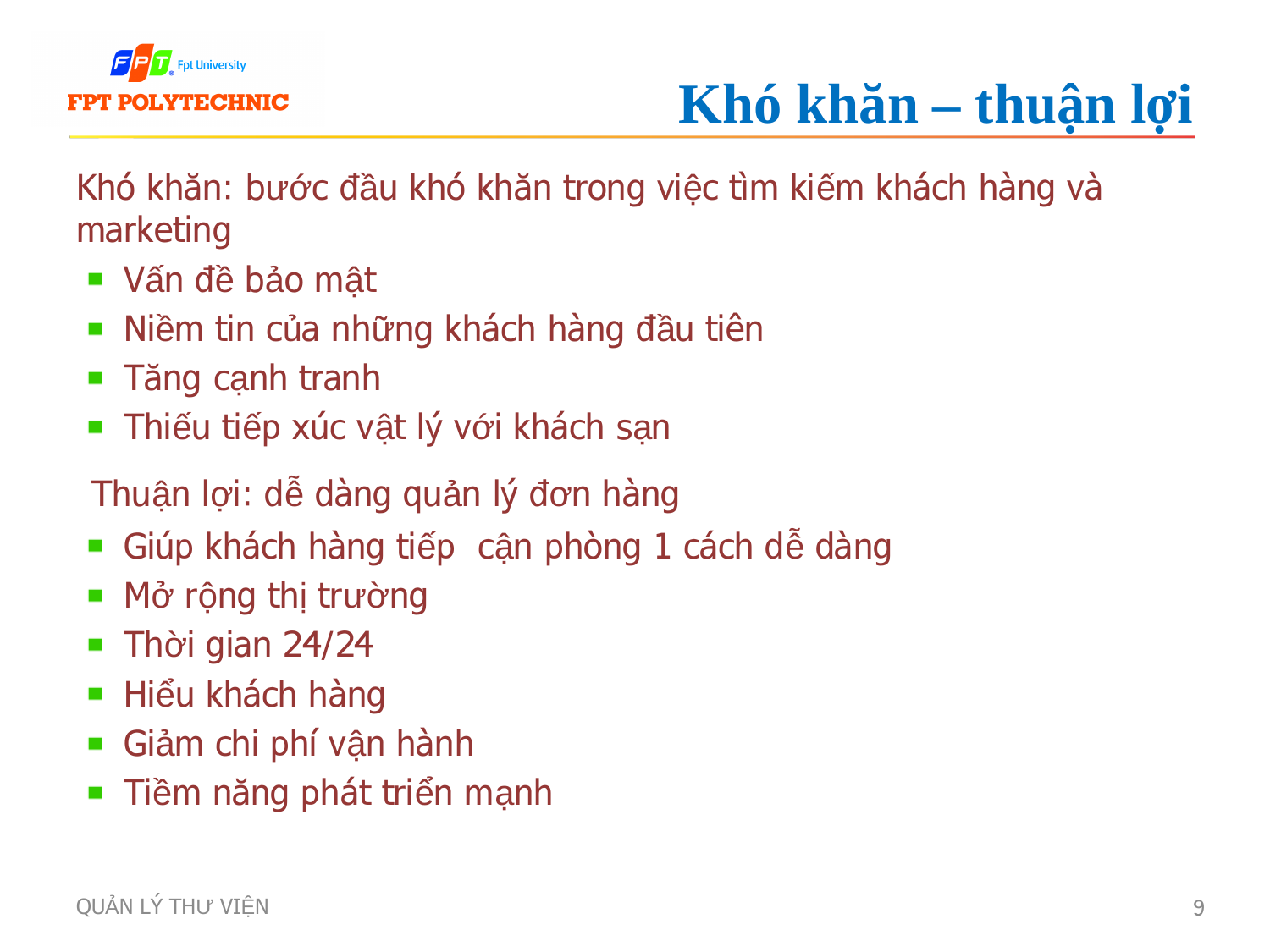

# Khó khăn – thuận lợi
Khó khăn: bước đầu khó khăn trong việc tìm kiếm khách hàng và marketing
Vấn đề bảo mật
Niềm tin của những khách hàng đầu tiên
Tăng cạnh tranh
Thiếu tiếp xúc vật lý với khách sạn
 Thuận lợi: dễ dàng quản lý đơn hàng
Giúp khách hàng tiếp  cận phòng 1 cách dễ dàng
Mở rộng thị trường
Thời gian 24/24
Hiểu khách hàng
Giảm chi phí vận hành
Tiềm năng phát triển mạnh

QUẢN LÝ THƯ VIỆN
9